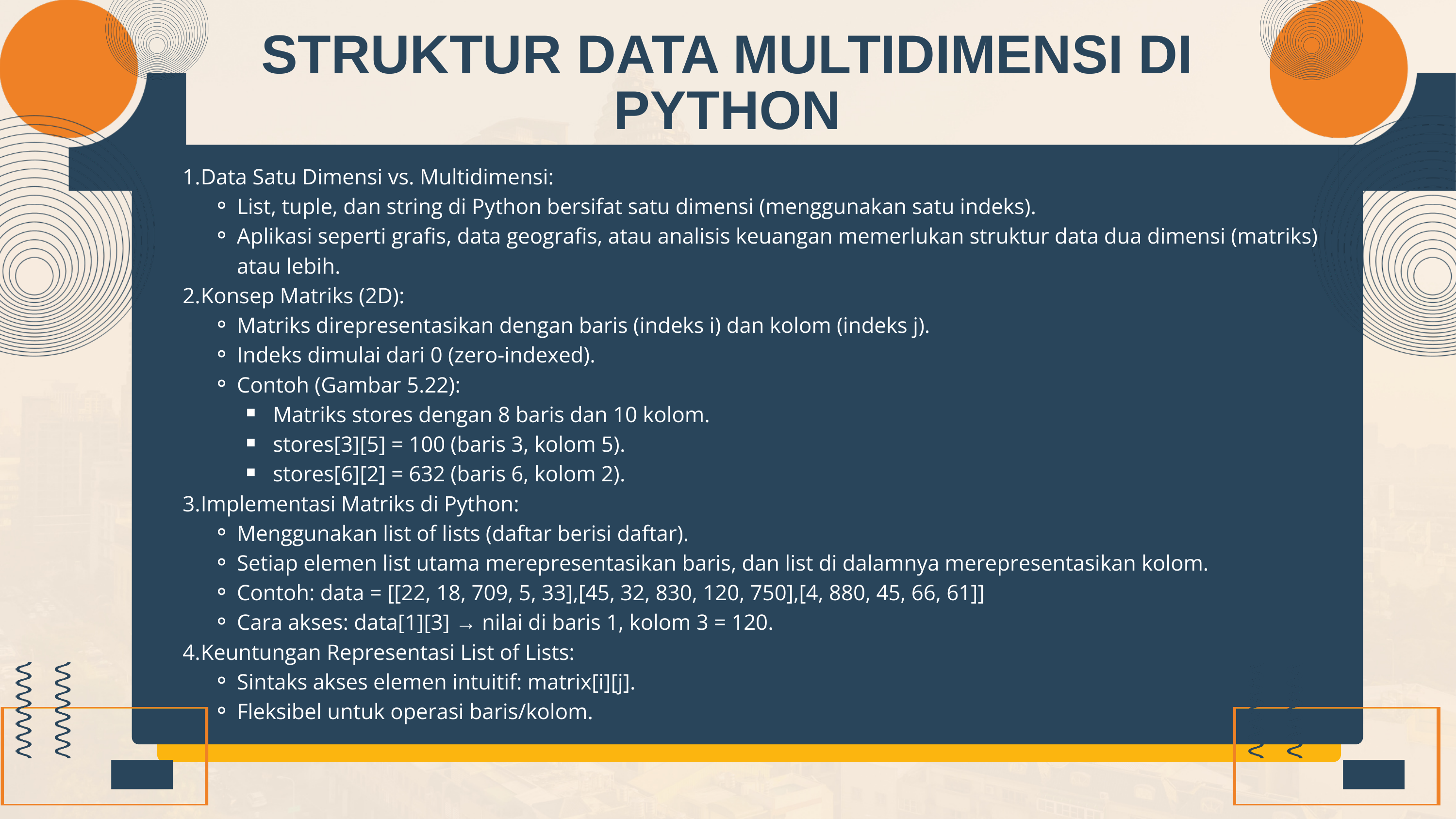

STRUKTUR DATA MULTIDIMENSI DI PYTHON

Data Satu Dimensi vs. Multidimensi:
List, tuple, dan string di Python bersifat satu dimensi (menggunakan satu indeks).
Aplikasi seperti grafis, data geografis, atau analisis keuangan memerlukan struktur data dua dimensi (matriks) atau lebih.
Konsep Matriks (2D):
Matriks direpresentasikan dengan baris (indeks i) dan kolom (indeks j).
Indeks dimulai dari 0 (zero-indexed).
Contoh (Gambar 5.22):
Matriks stores dengan 8 baris dan 10 kolom.
stores[3][5] = 100 (baris 3, kolom 5).
stores[6][2] = 632 (baris 6, kolom 2).
Implementasi Matriks di Python:
Menggunakan list of lists (daftar berisi daftar).
Setiap elemen list utama merepresentasikan baris, dan list di dalamnya merepresentasikan kolom.
Contoh: data = [[22, 18, 709, 5, 33],[45, 32, 830, 120, 750],[4, 880, 45, 66, 61]]
Cara akses: data[1][3] → nilai di baris 1, kolom 3 = 120.
Keuntungan Representasi List of Lists:
Sintaks akses elemen intuitif: matrix[i][j].
Fleksibel untuk operasi baris/kolom.